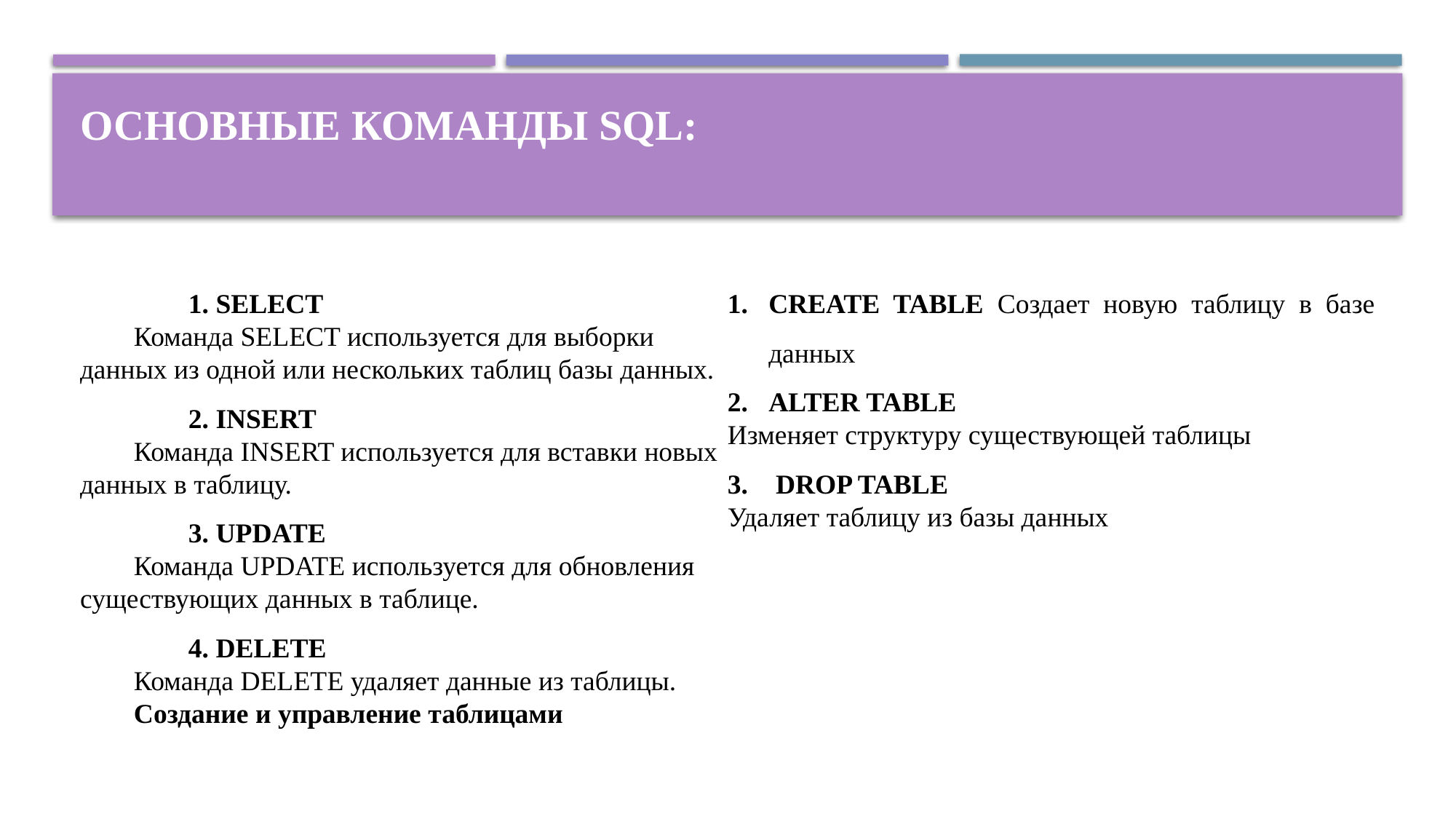

# Основные команды SQL:
1. SELECT
Команда SELECT используется для выборки данных из одной или нескольких таблиц базы данных.
2. INSERT
Команда INSERT используется для вставки новых данных в таблицу.
3. UPDATE
Команда UPDATE используется для обновления существующих данных в таблице.
4. DELETE
Команда DELETE удаляет данные из таблицы.
Создание и управление таблицами
CREATE TABLE Создает новую таблицу в базе данных
ALTER TABLE
Изменяет структуру существующей таблицы
3.    DROP TABLE
Удаляет таблицу из базы данных